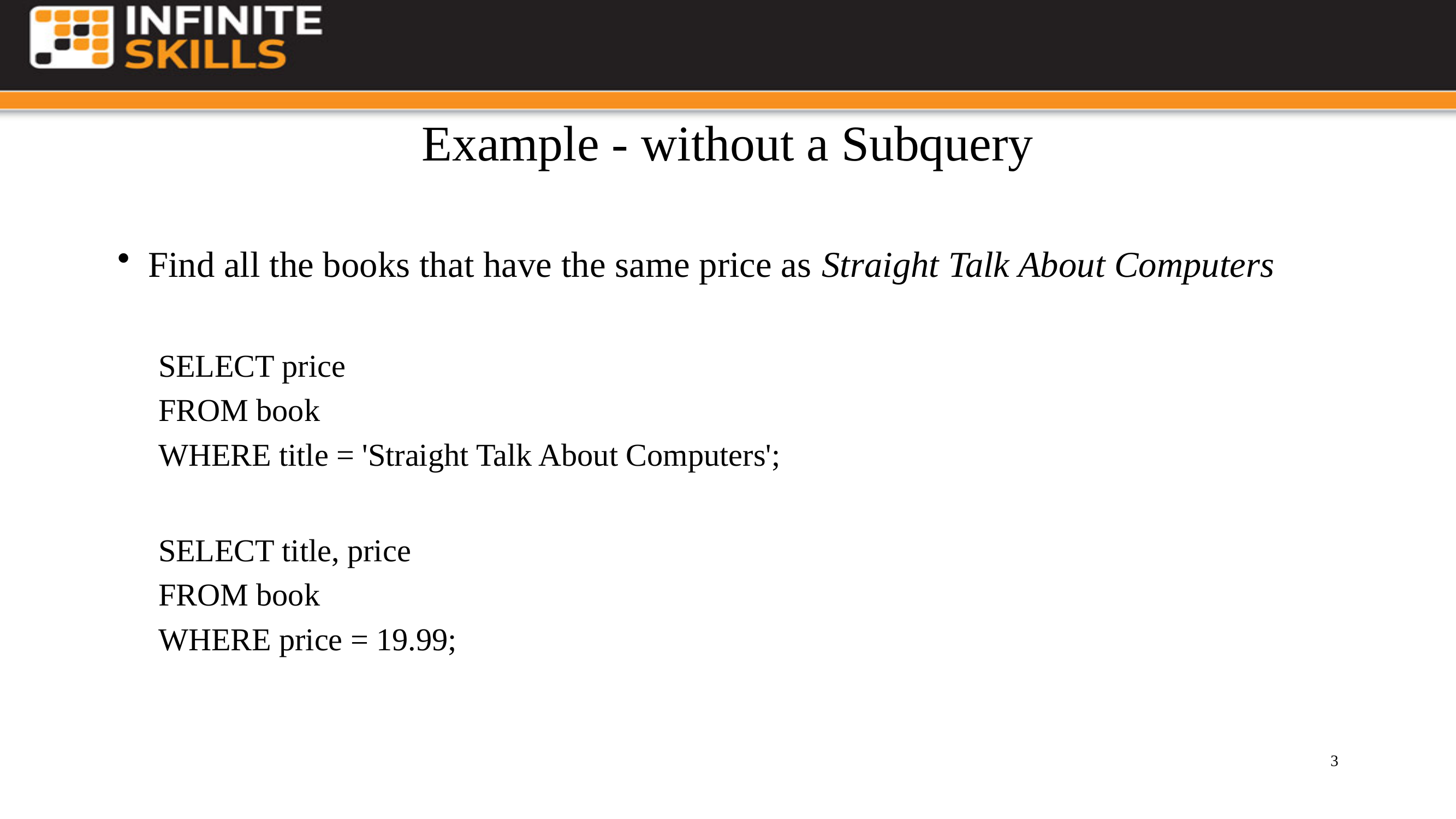

# Example - without a Subquery
Find all the books that have the same price as Straight Talk About Computers

SELECT price
FROM book
WHERE title = 'Straight Talk About Computers';

SELECT title, price
FROM book
WHERE price = 19.99;

3